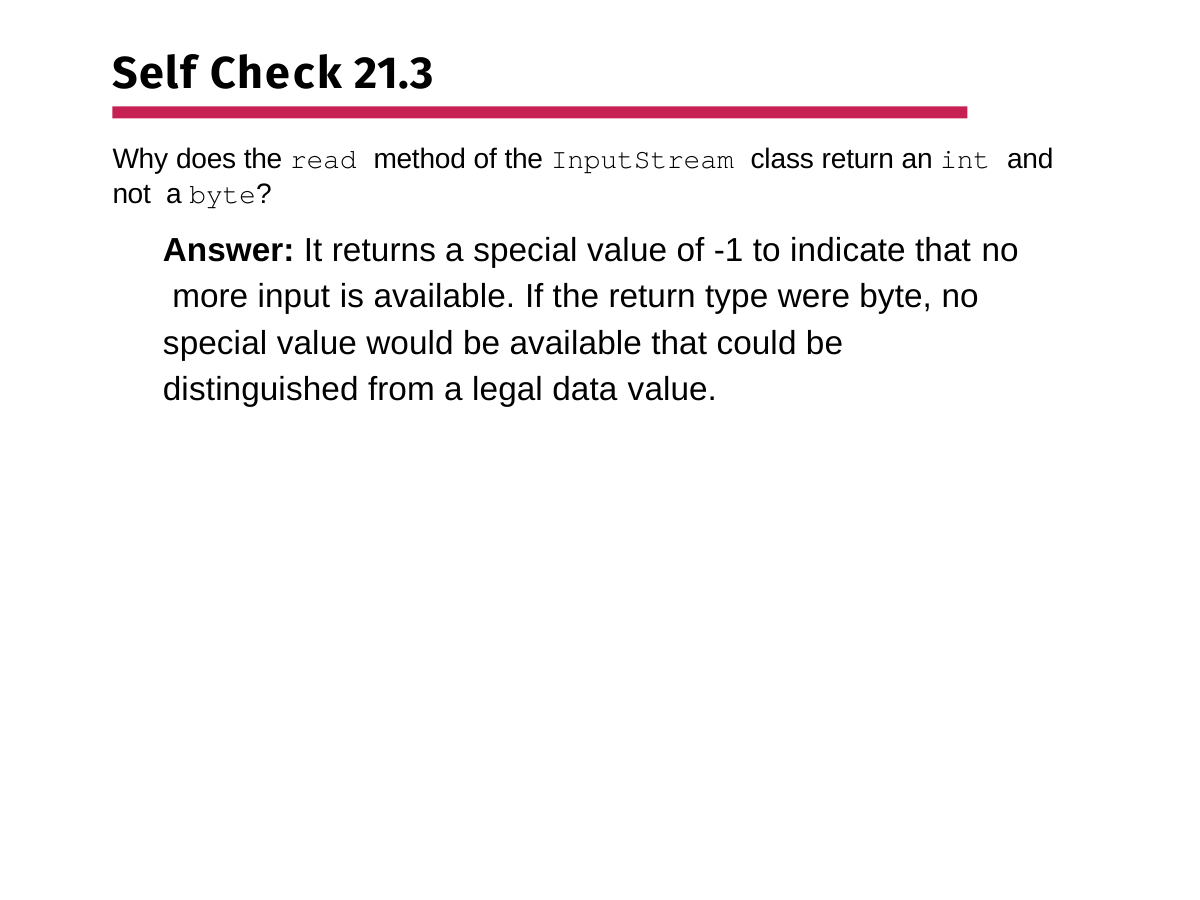

# Self Check 21.3

Why does the read method of the InputStream class return an int and not  a byte?
Answer: It returns a special value of -1 to indicate that no  more input is available. If the return type were byte, no  special value would be available that could be  distinguished from a legal data value.